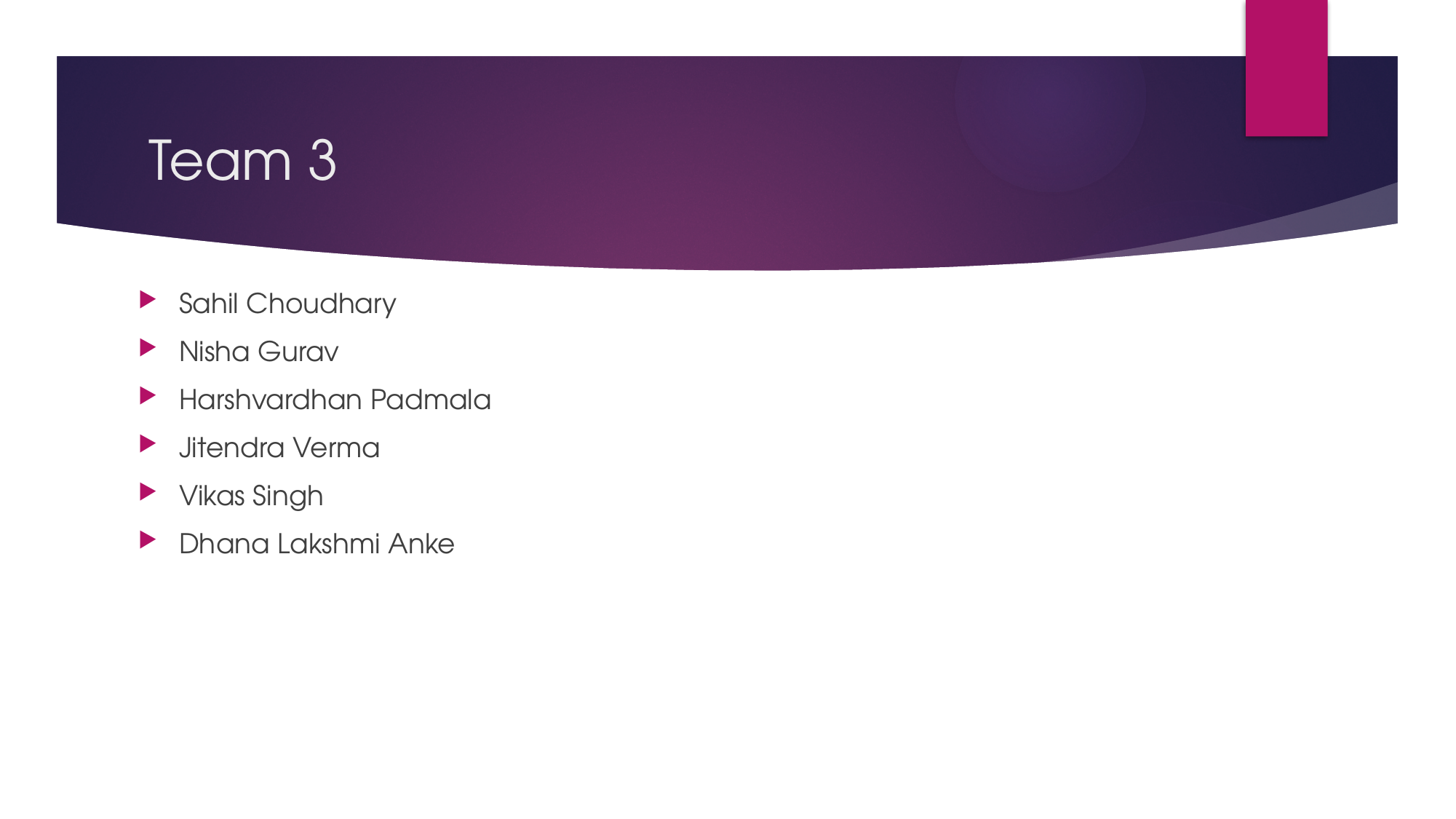

# Team 3
Sahil Choudhary
Nisha Gurav
Harshvardhan Padmala
Jitendra Verma
Vikas Singh
Dhana Lakshmi Anke